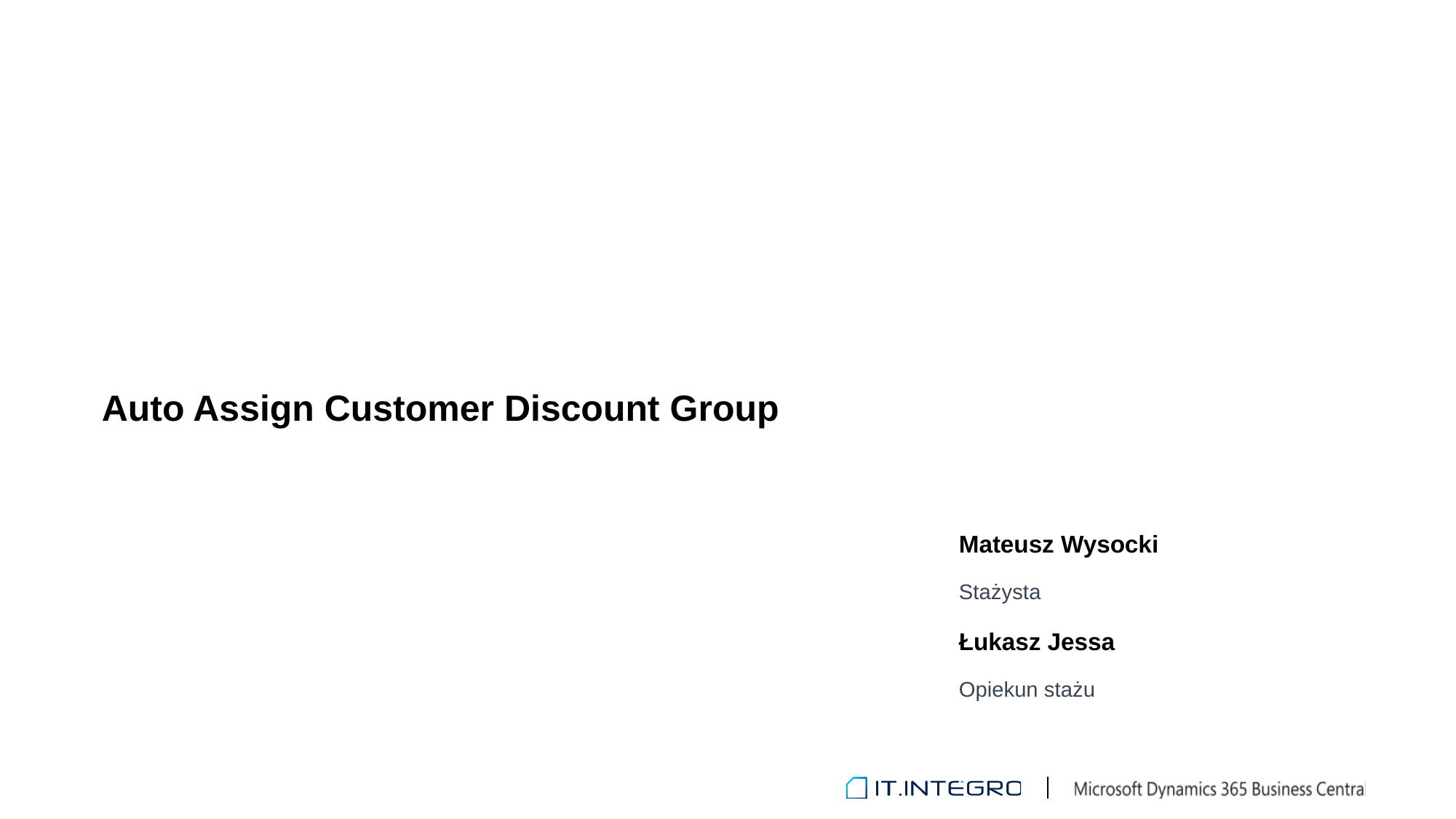

Auto Assign Customer Discount Group
Mateusz Wysocki
Stażysta
Łukasz Jessa
Opiekun stażu